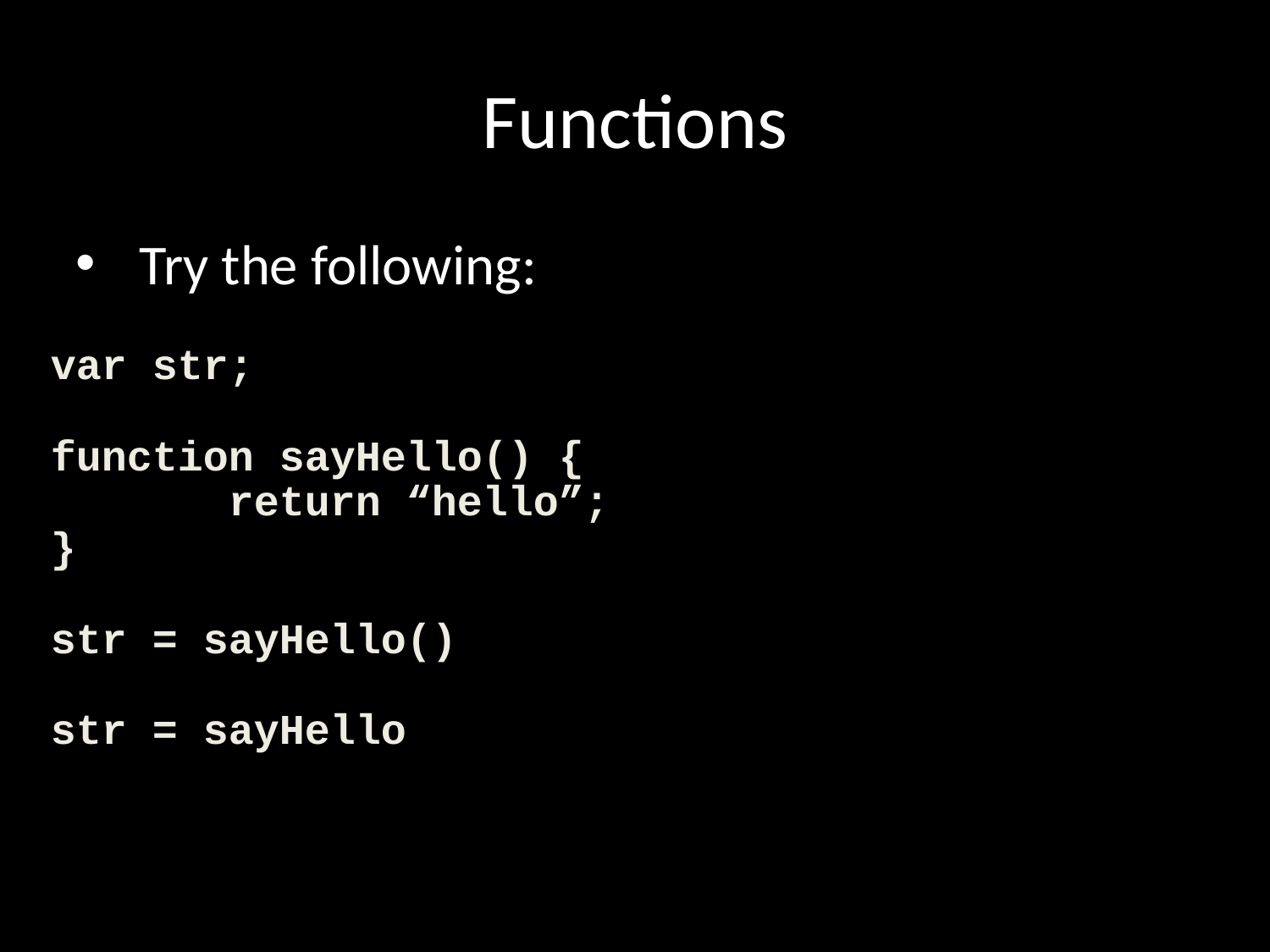

Functions
Try the following:

var str;

function sayHello() {
       return “hello”;
}

str = sayHello()

str = sayHello